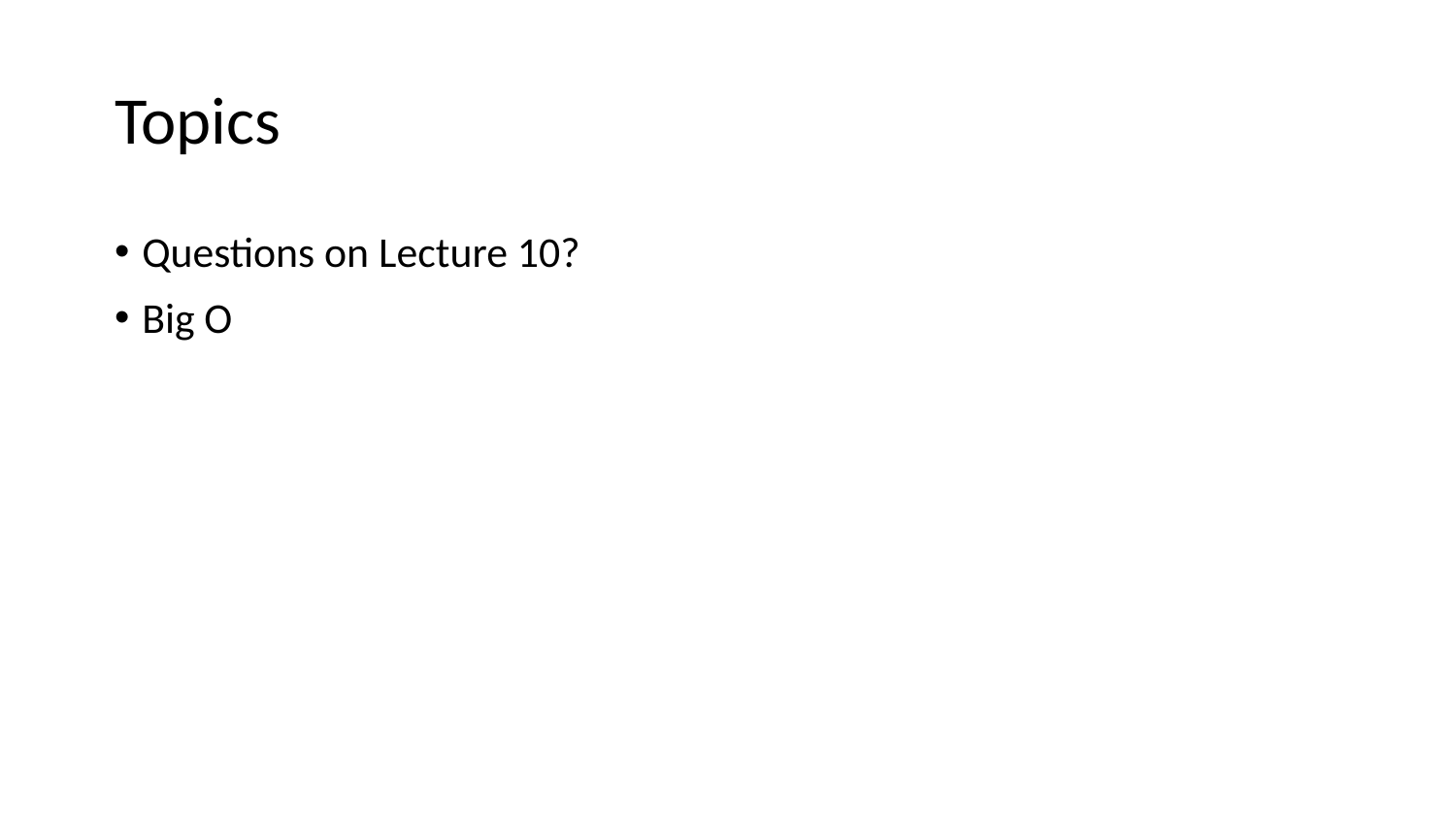

# Topics
Questions on Lecture 10?
Big O